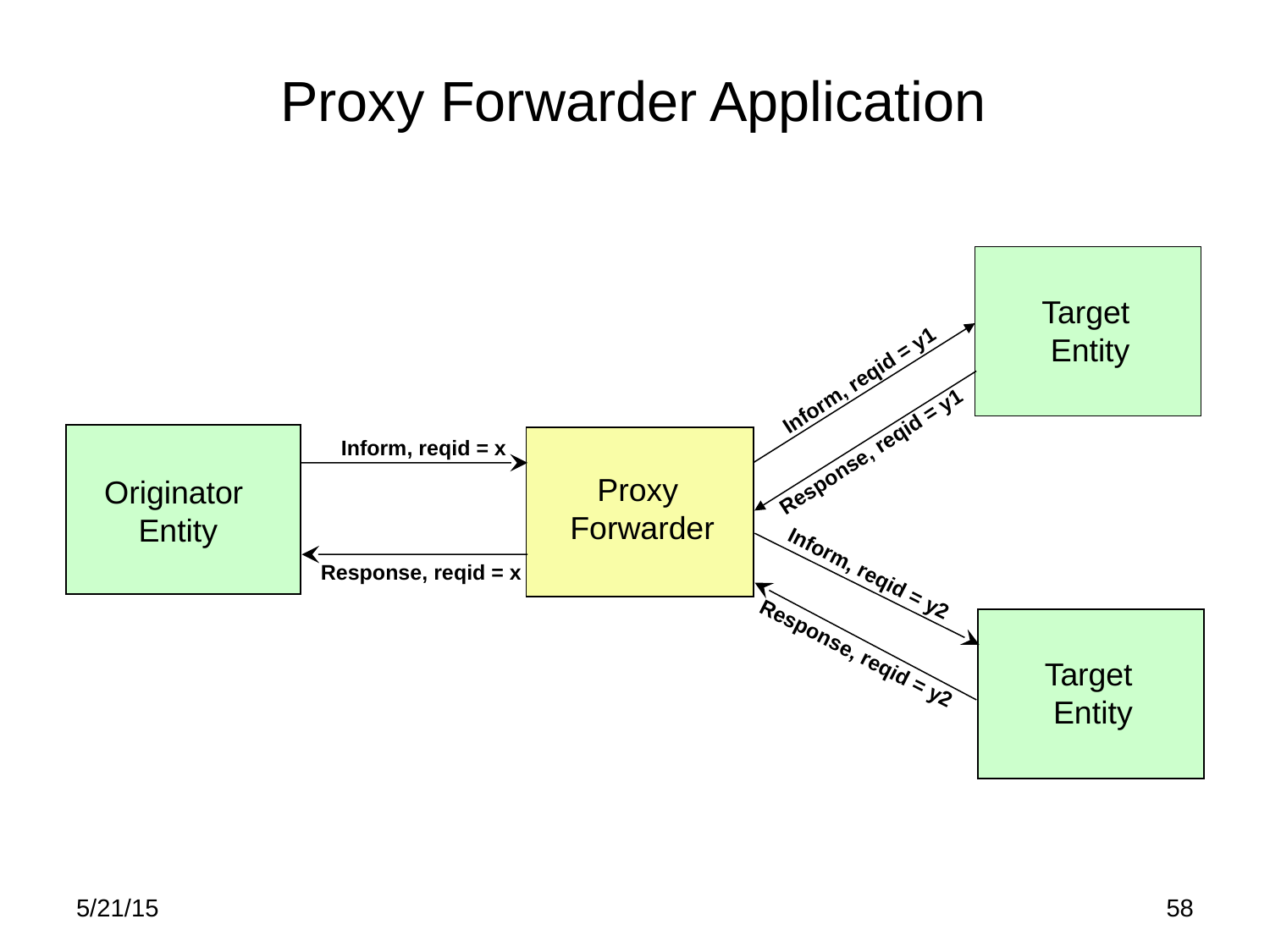

# Proxy Forwarder Application

Target
Entity

Inform, reqid = y1

Inform, reqid = x
Response, reqid = y1

Proxy
Forwarder
Originator
Entity

Response, reqid = x
Inform, reqid = y2

Response, reqid = y2
Target
Entity
5/21/15
58